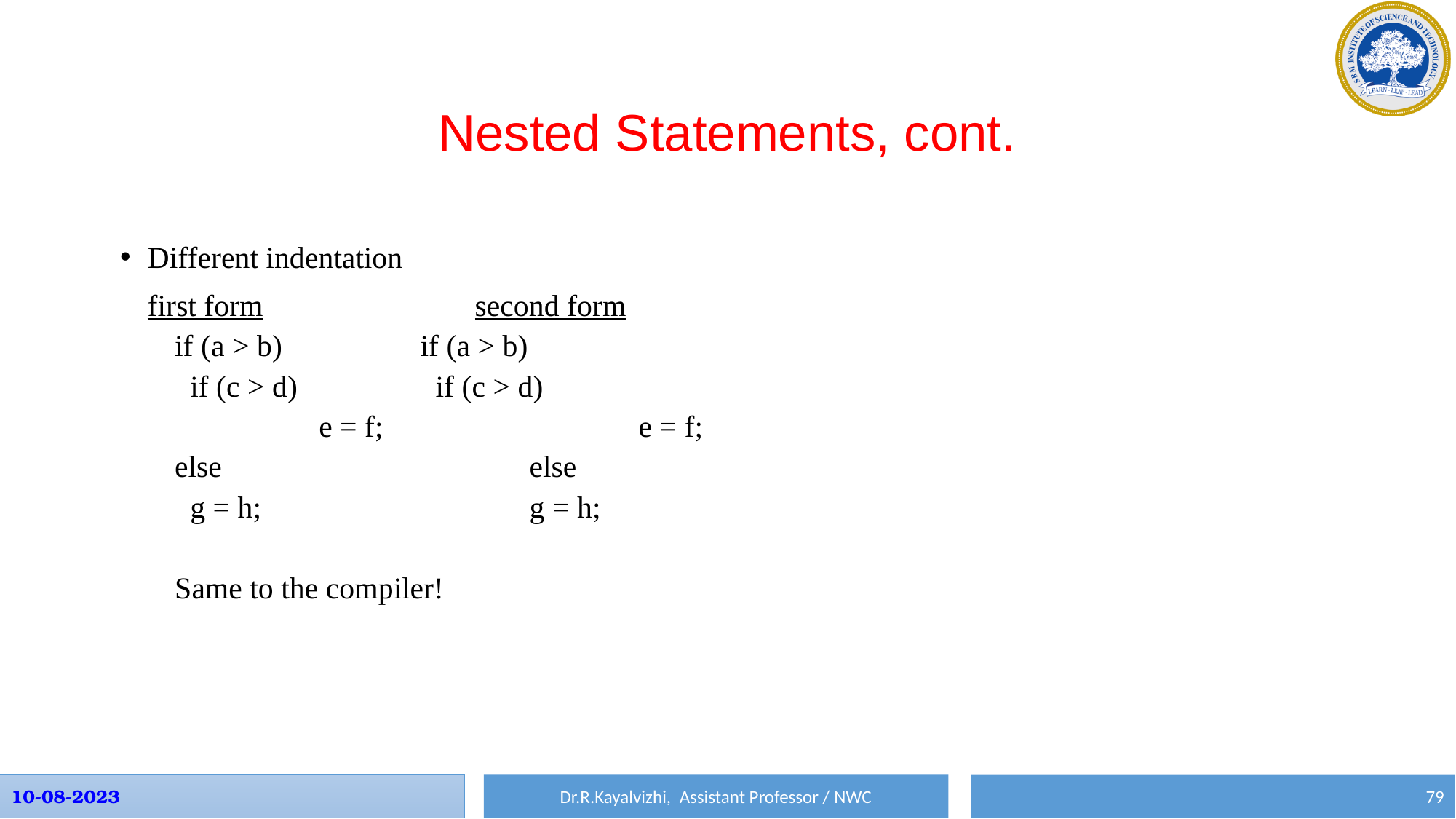

# Nested Statements, cont.
Different indentation
	first form		second form
if (a > b)		if (a > b)
  if (c > d)		  if (c > d)
		 e = f;	          		e = f;
else	              		else
  g = h;			g = h;

Same to the compiler!
Dr.R.Kayalvizhi,  Assistant Professor / NWC
10-08-2023
79